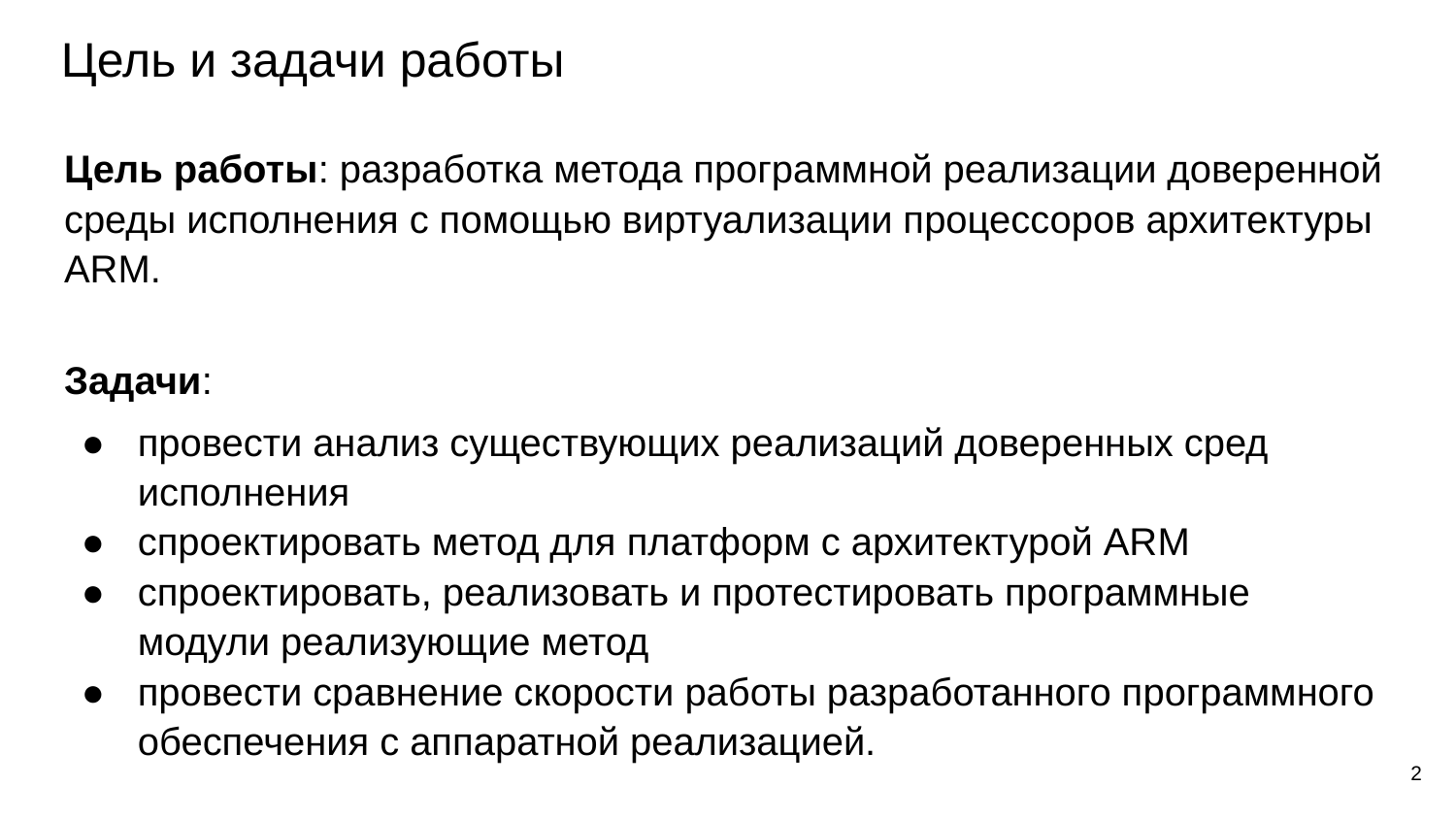

# Цель и задачи работы
Цель работы: разработка метода программной реализации доверенной среды исполнения с помощью виртуализации процессоров архитектуры ARM.
Задачи:
провести анализ существующих реализаций доверенных сред исполнения
спроектировать метод для платформ с архитектурой ARM
спроектировать, реализовать и протестировать программные модули реализующие метод
провести сравнение скорости работы разработанного программного обеспечения с аппаратной реализацией.
2